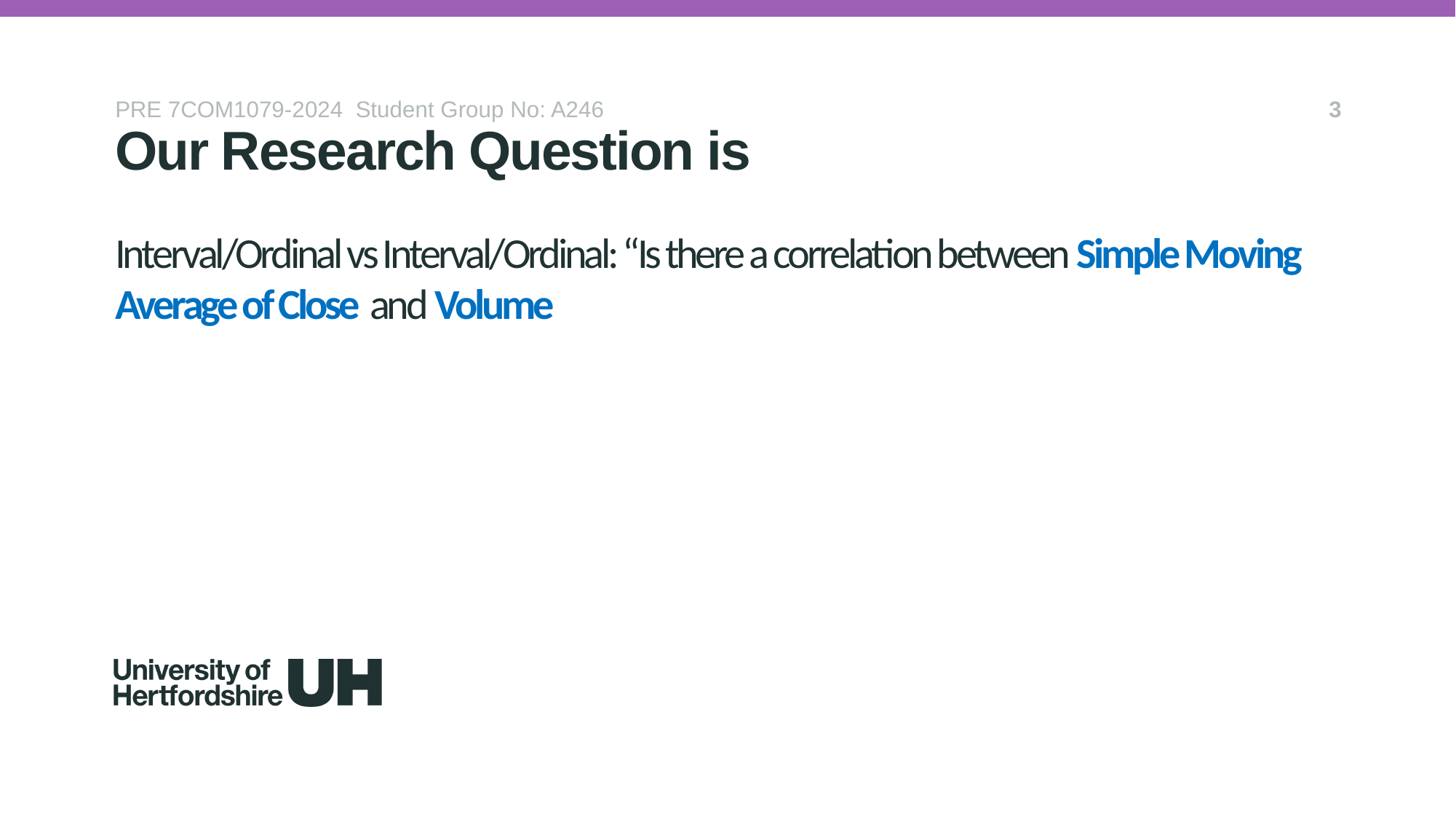

PRE 7COM1079-2024  Student Group No: A246
3
Our Research Question is
# Interval/Ordinal vs Interval/Ordinal: “Is there a correlation between Simple Moving Average of Close and Volume